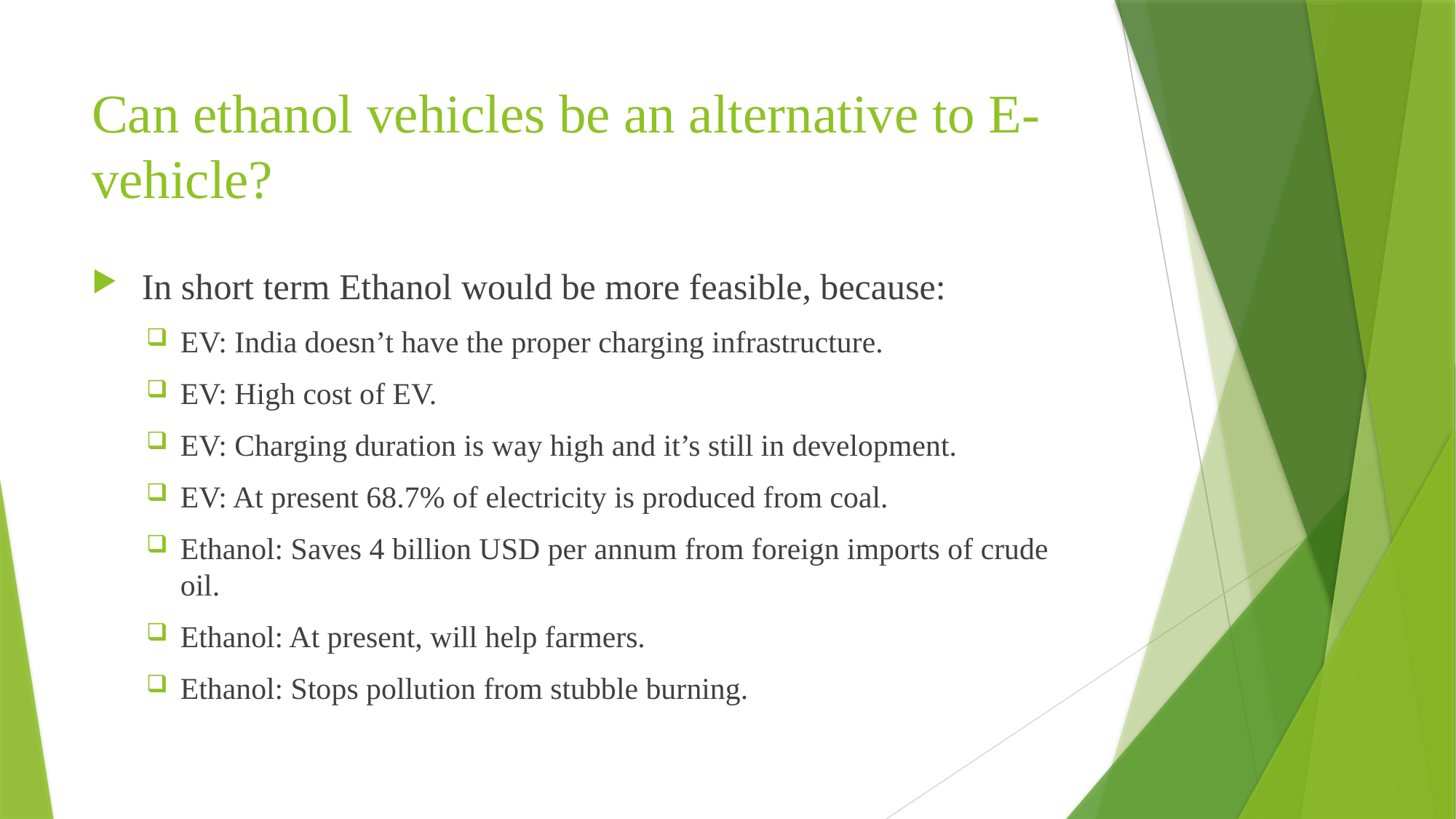

# Can ethanol vehicles be an alternative to E-vehicle?
 In short term Ethanol would be more feasible, because:
EV: India doesn’t have the proper charging infrastructure.
EV: High cost of EV.
EV: Charging duration is way high and it’s still in development.
EV: At present 68.7% of electricity is produced from coal.
Ethanol: Saves 4 billion USD per annum from foreign imports of crude oil.
Ethanol: At present, will help farmers.
Ethanol: Stops pollution from stubble burning.